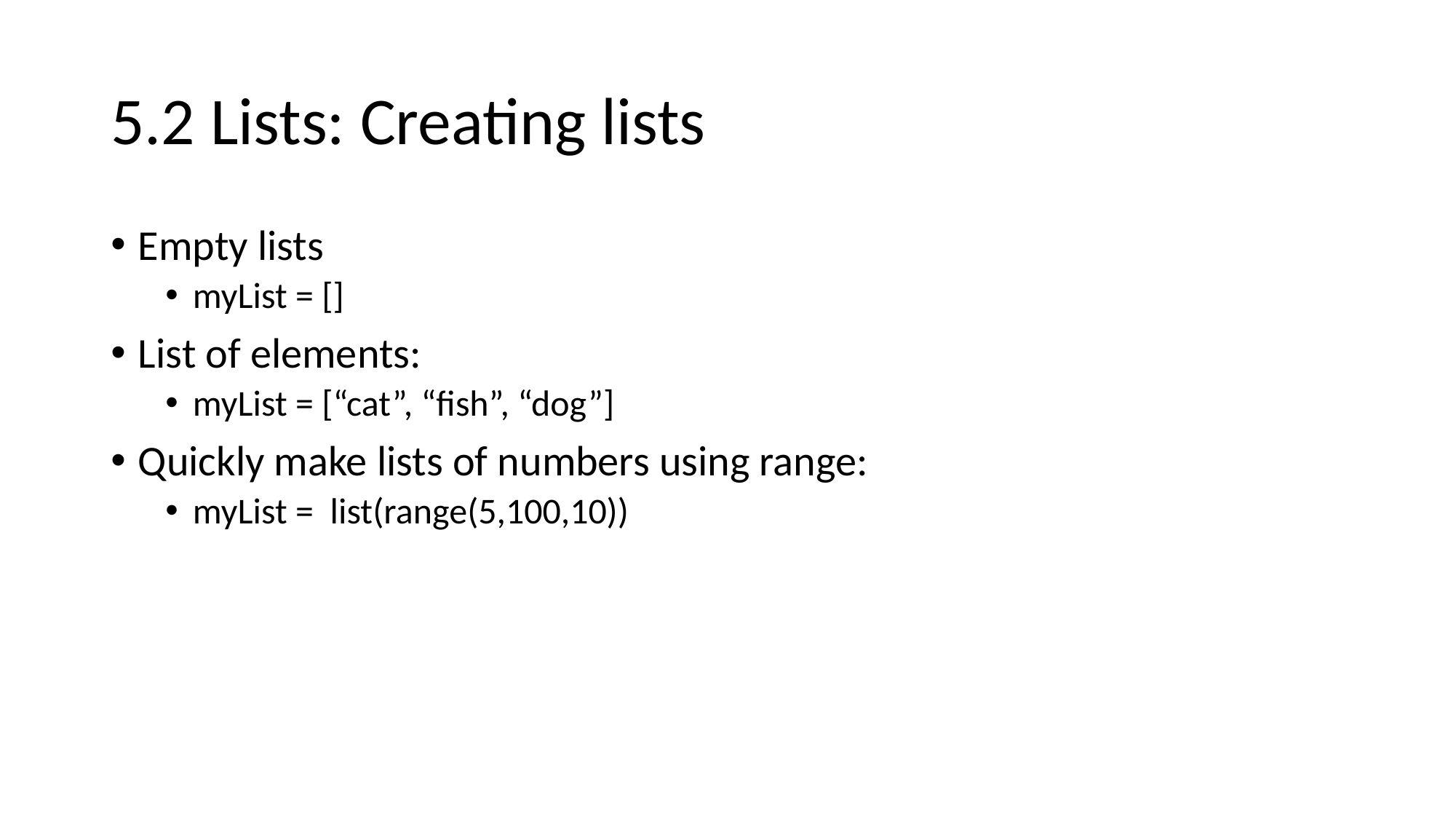

# 5.2 Lists: Creating lists
Empty lists
myList = []
List of elements:
myList = [“cat”, “fish”, “dog”]
Quickly make lists of numbers using range:
myList =  list(range(5,100,10))